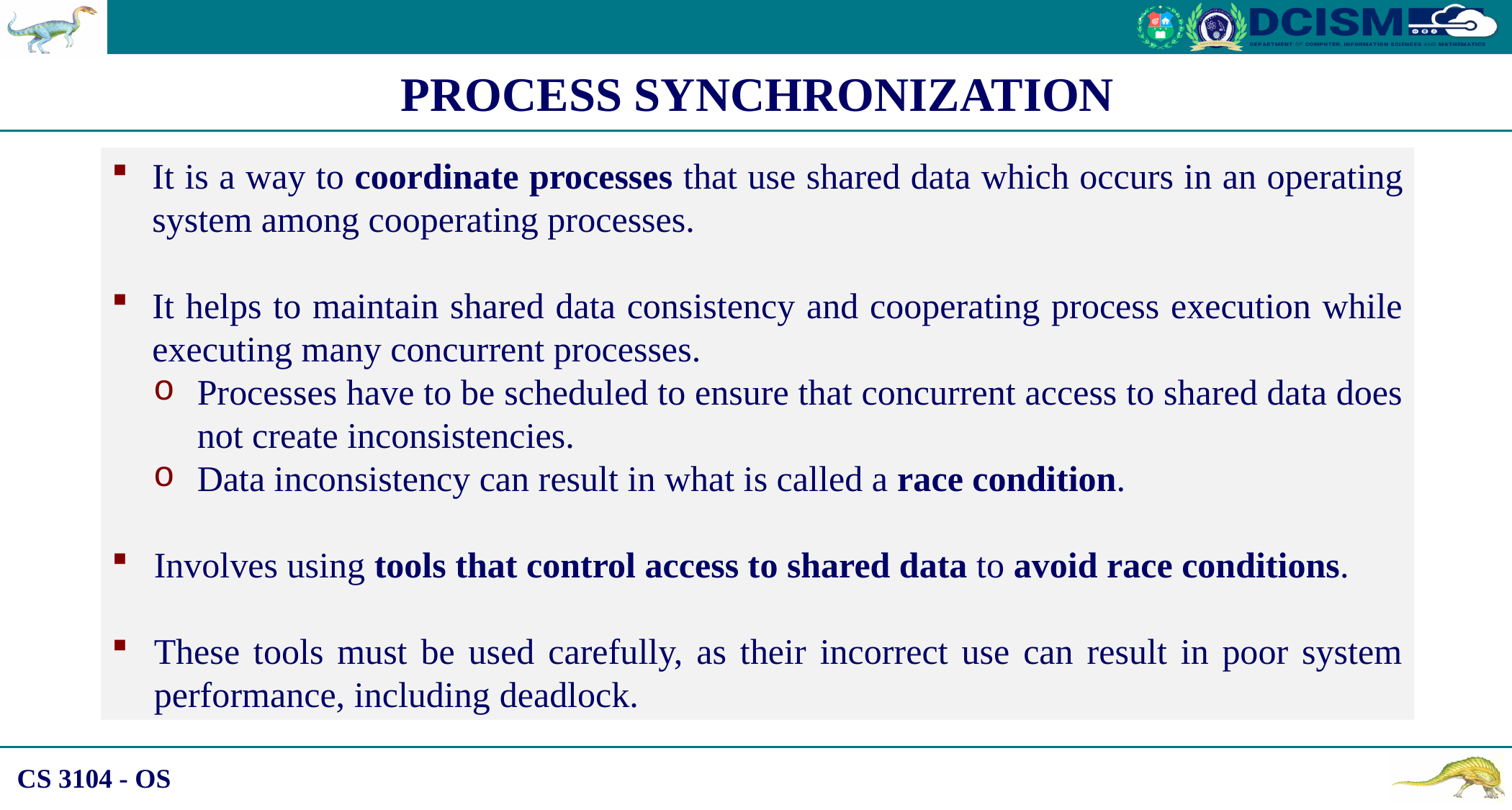

PROCESS SYNCHRONIZATION
It is a way to coordinate processes that use shared data which occurs in an operating system among cooperating processes.

It helps to maintain shared data consistency and cooperating process execution while executing many concurrent processes.
Processes have to be scheduled to ensure that concurrent access to shared data does not create inconsistencies.
Data inconsistency can result in what is called a race condition.

Involves using tools that control access to shared data to avoid race conditions.

These tools must be used carefully, as their incorrect use can result in poor system performance, including deadlock.